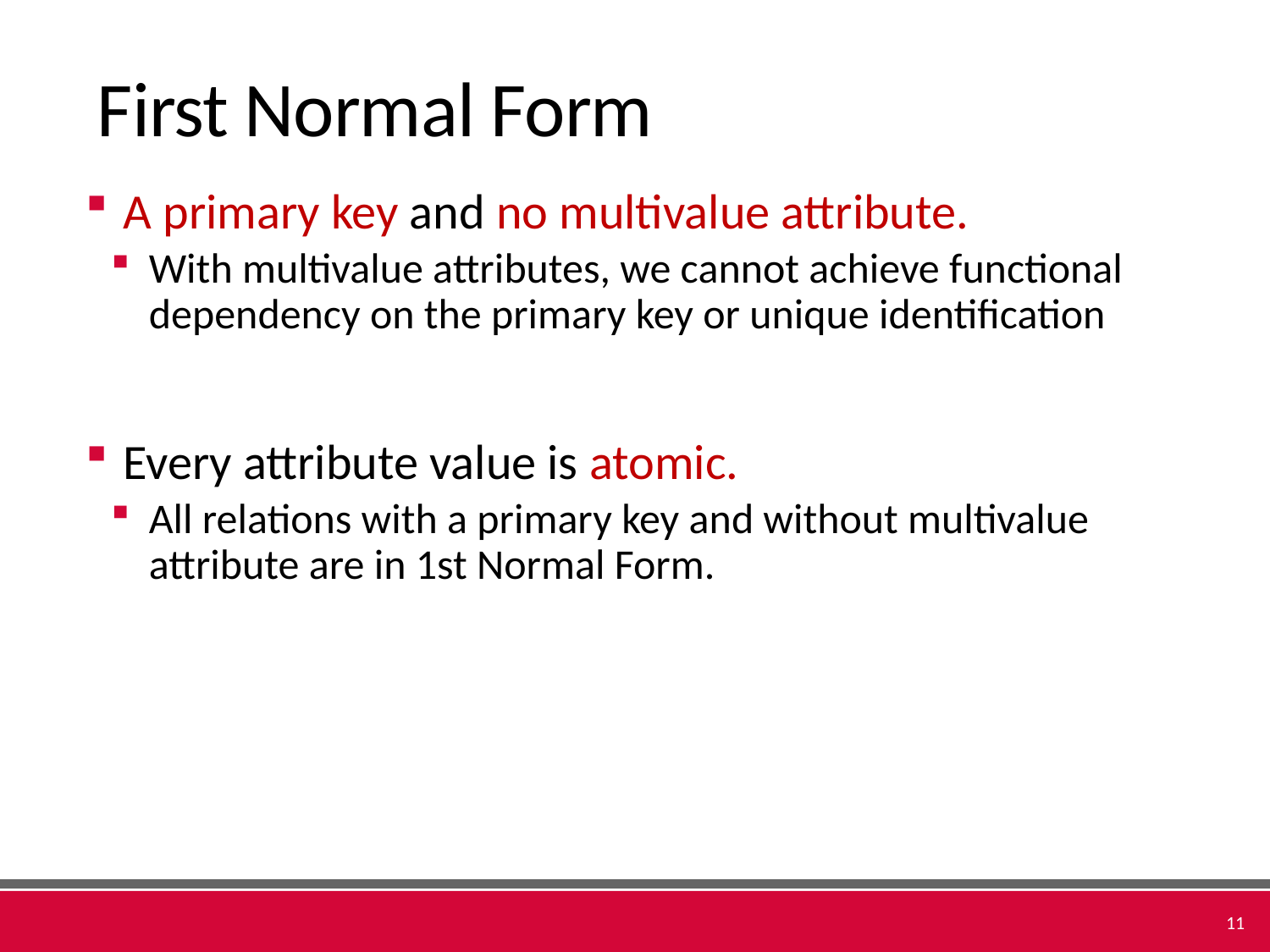

# First Normal Form
A primary key and no multivalue attribute.
With multivalue attributes, we cannot achieve functional dependency on the primary key or unique identification

Every attribute value is atomic.
All relations with a primary key and without multivalue attribute are in 1st Normal Form.

11